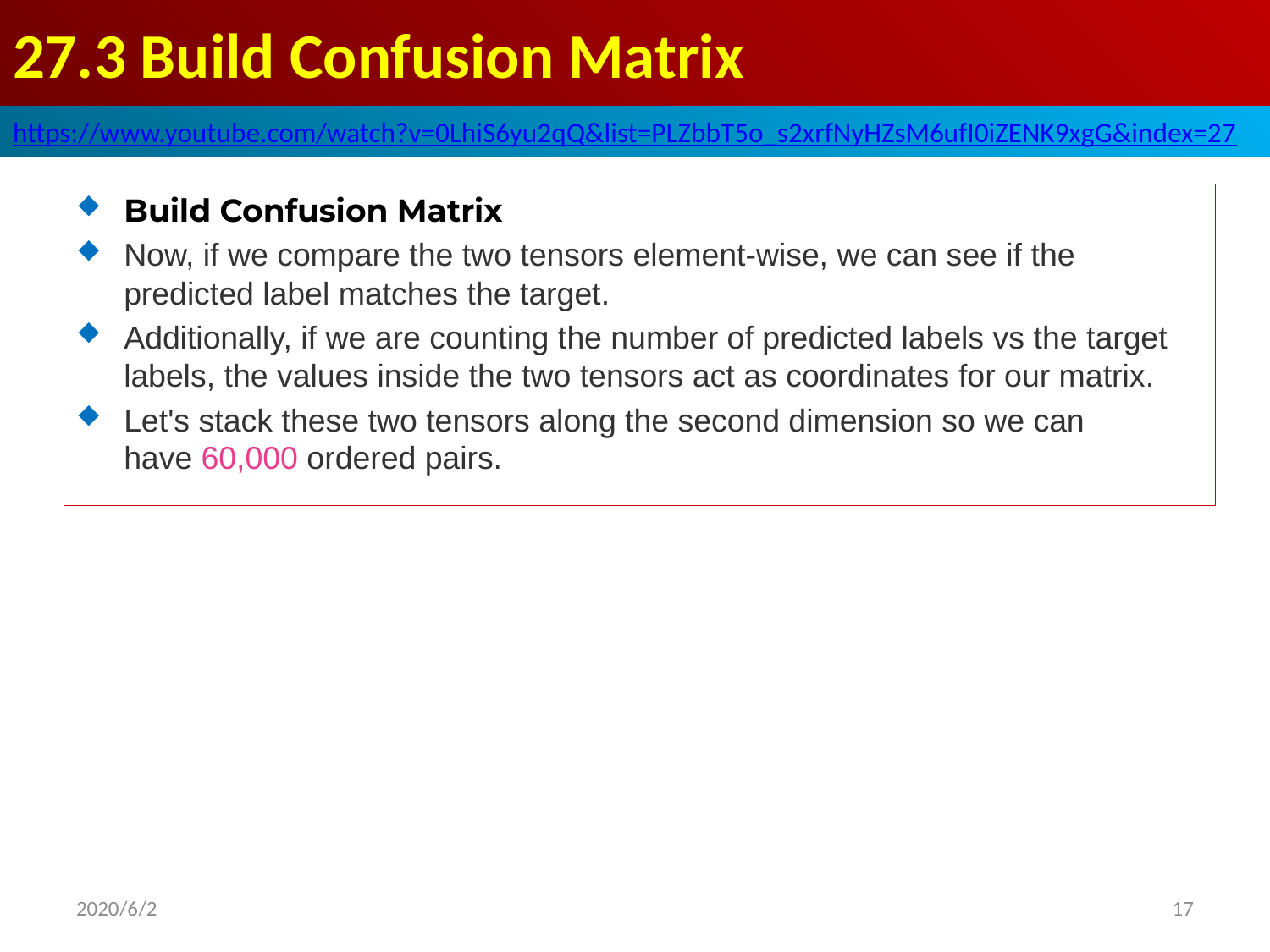

# 27.3 Build Confusion Matrix
https://www.youtube.com/watch?v=0LhiS6yu2qQ&list=PLZbbT5o_s2xrfNyHZsM6ufI0iZENK9xgG&index=27
Build Confusion Matrix
Now, if we compare the two tensors element-wise, we can see if the predicted label matches the target.
Additionally, if we are counting the number of predicted labels vs the target labels, the values inside the two tensors act as coordinates for our matrix.
Let's stack these two tensors along the second dimension so we can have 60,000 ordered pairs.
2020/6/2
17